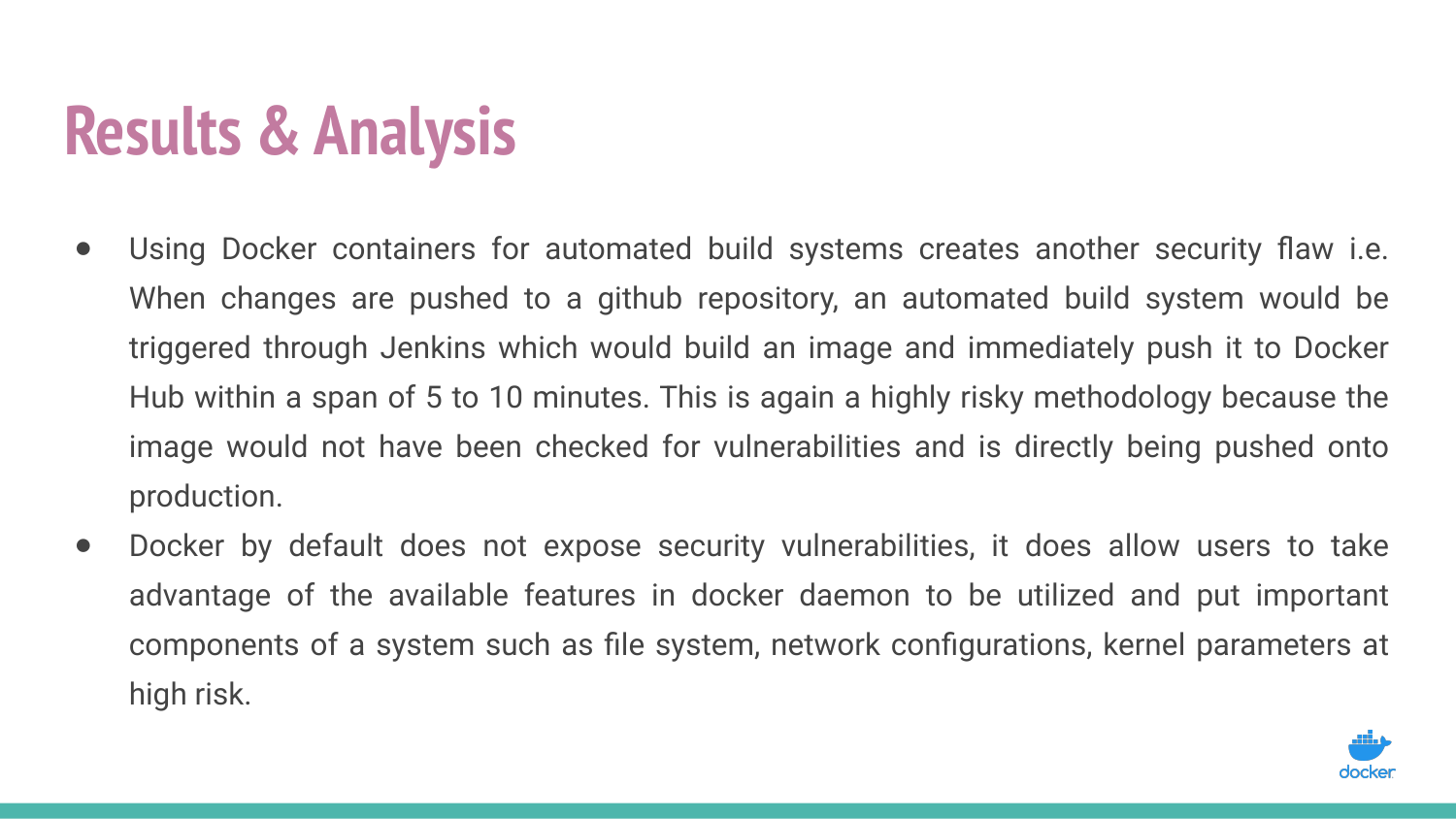

# Results & Analysis
Using Docker containers for automated build systems creates another security flaw i.e. When changes are pushed to a github repository, an automated build system would be triggered through Jenkins which would build an image and immediately push it to Docker Hub within a span of 5 to 10 minutes. This is again a highly risky methodology because the image would not have been checked for vulnerabilities and is directly being pushed onto production.
Docker by default does not expose security vulnerabilities, it does allow users to take advantage of the available features in docker daemon to be utilized and put important components of a system such as file system, network configurations, kernel parameters at high risk.